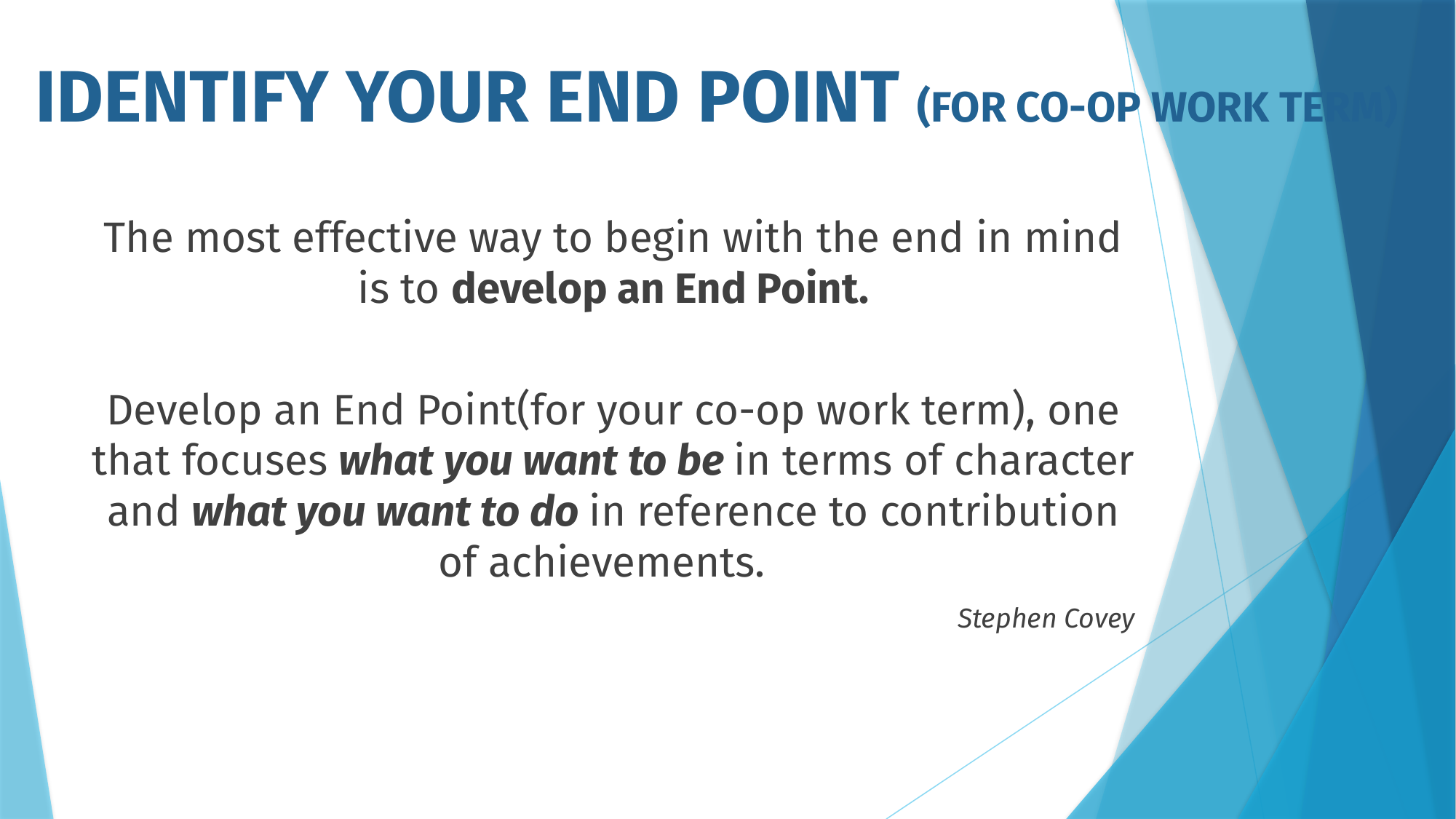

# Identify your End Point (For co-op work term)
The most effective way to begin with the end in mind is to develop an End Point.

Develop an End Point(for your co-op work term), one that focuses what you want to be in terms of character and what you want to do in reference to contribution of achievements.
Stephen Covey